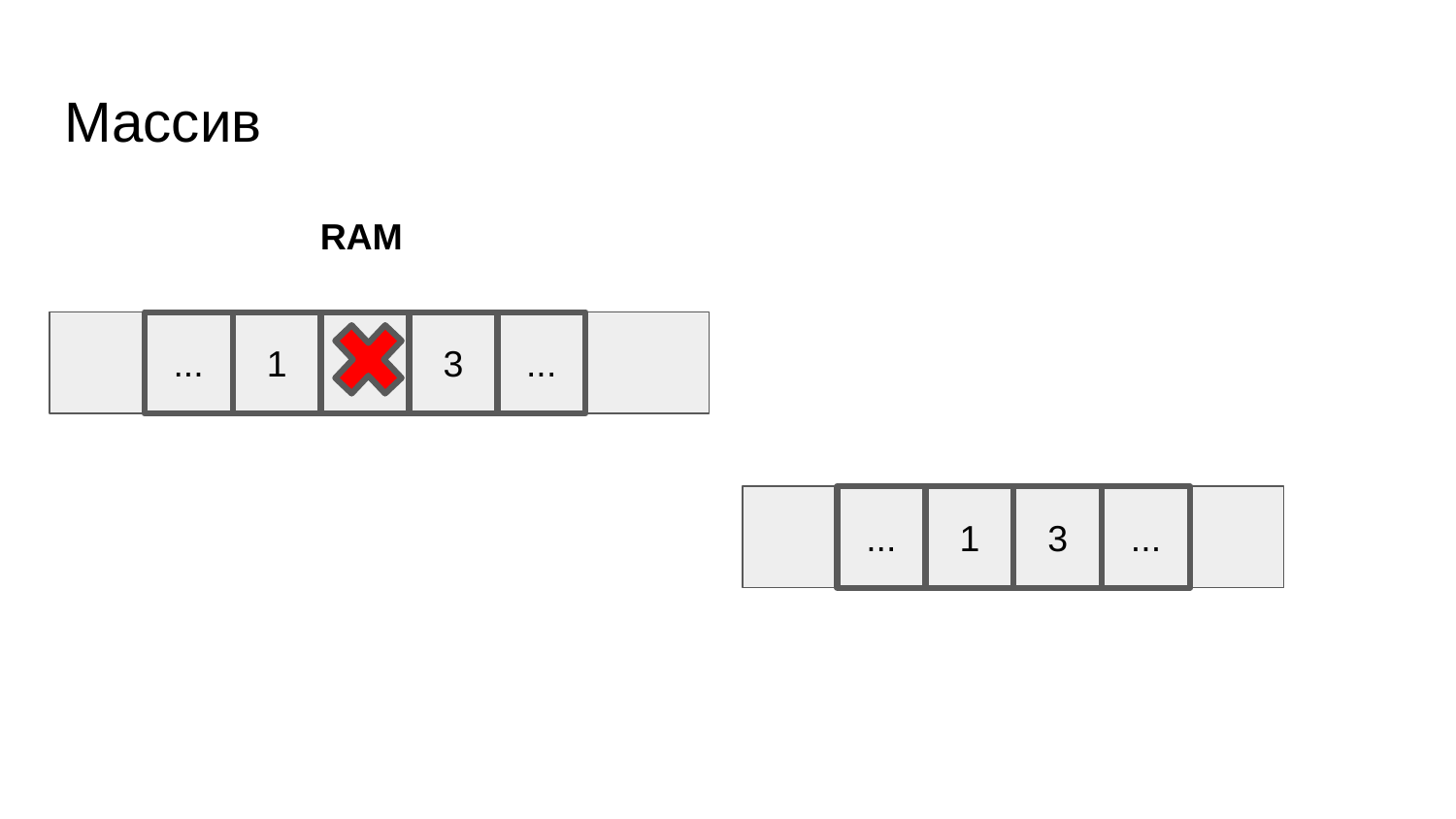

# Массив
RAM

1
...
2
3
...

1
...
3
...